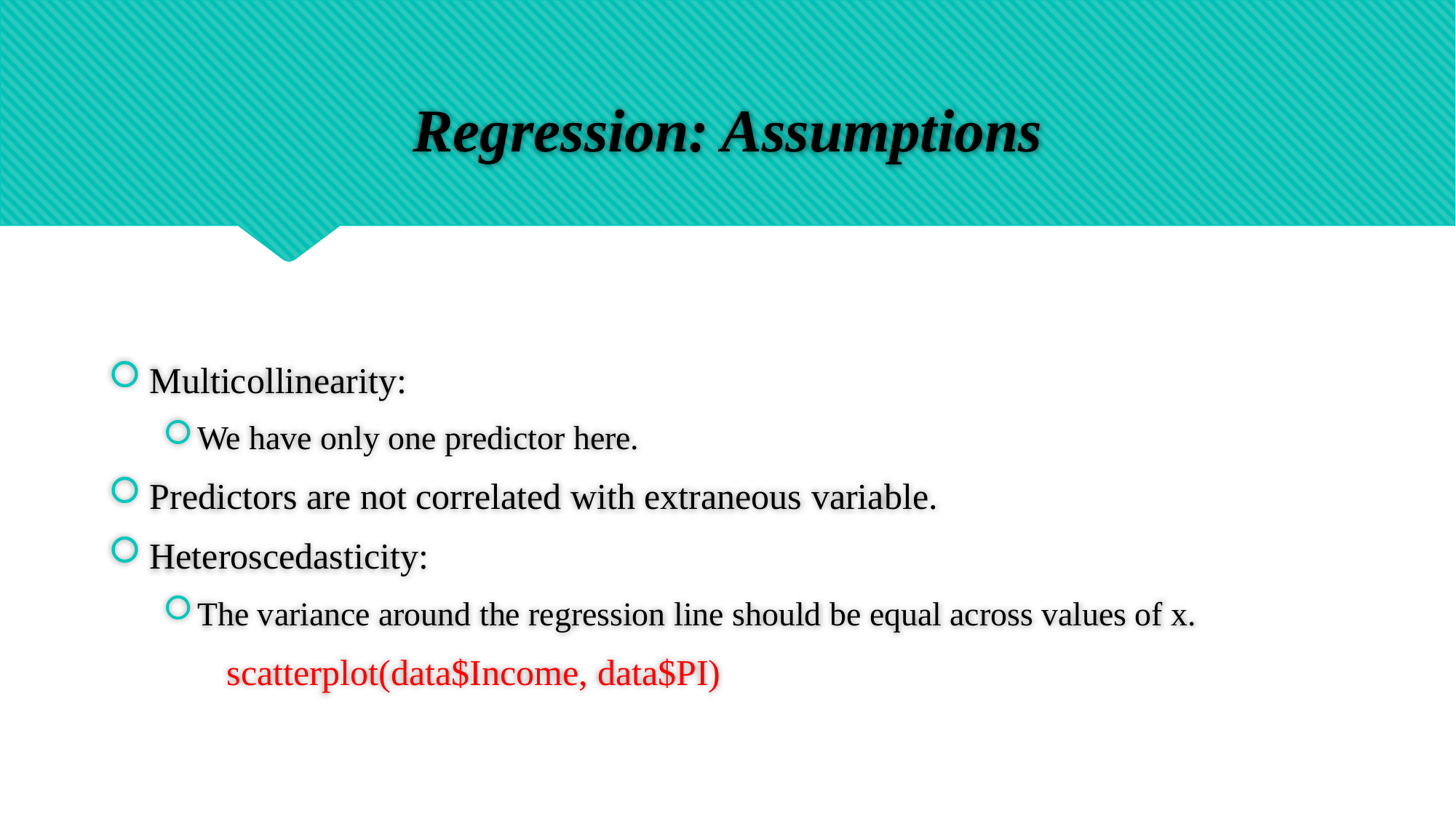

# Regression: Assumptions
Multicollinearity:
We have only one predictor here.
Predictors are not correlated with extraneous variable.
Heteroscedasticity:
The variance around the regression line should be equal across values of x.
	 scatterplot(data$Income, data$PI)